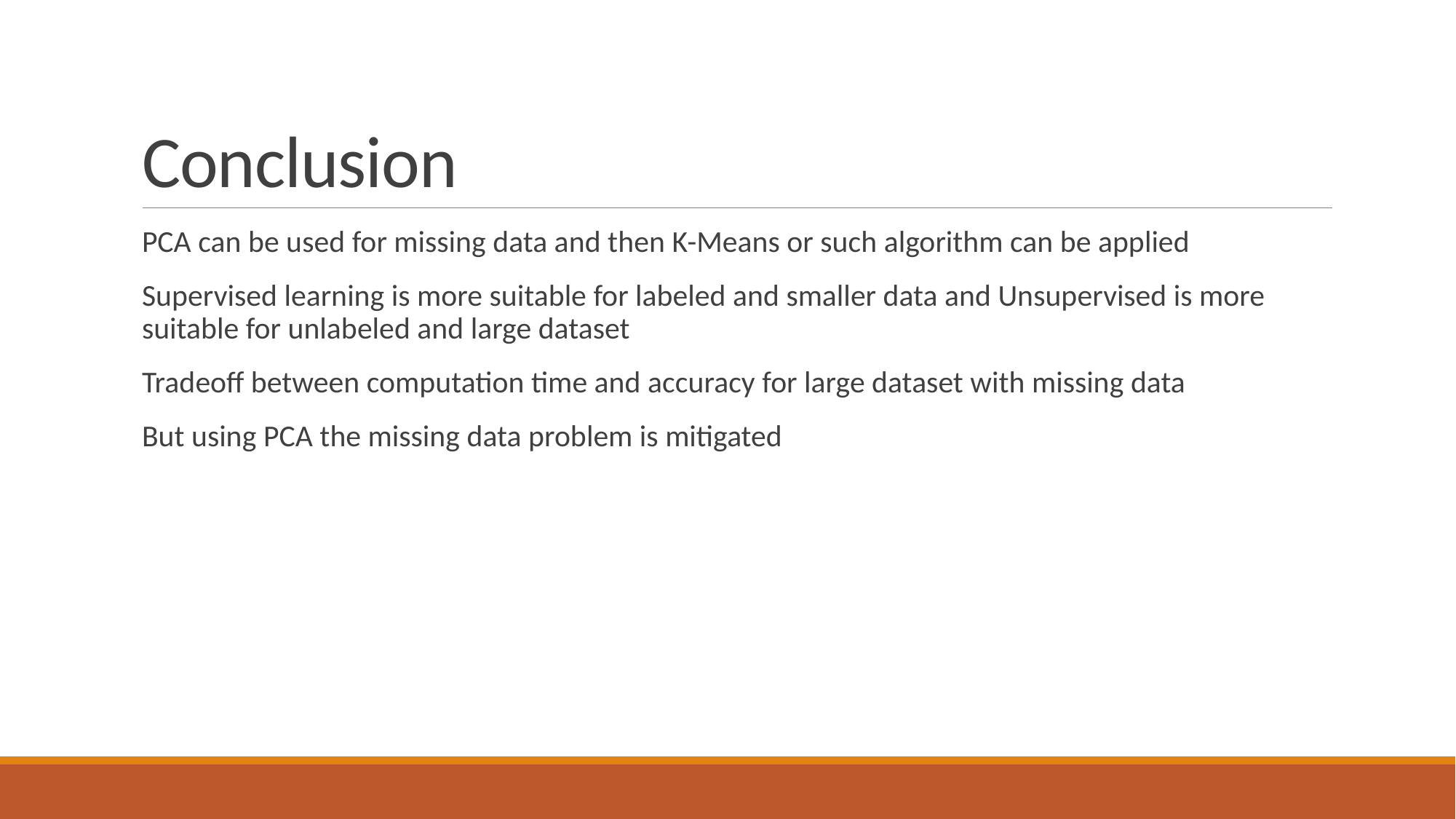

# Conclusion
PCA can be used for missing data and then K-Means or such algorithm can be applied
Supervised learning is more suitable for labeled and smaller data and Unsupervised is more suitable for unlabeled and large dataset
Tradeoff between computation time and accuracy for large dataset with missing data
But using PCA the missing data problem is mitigated